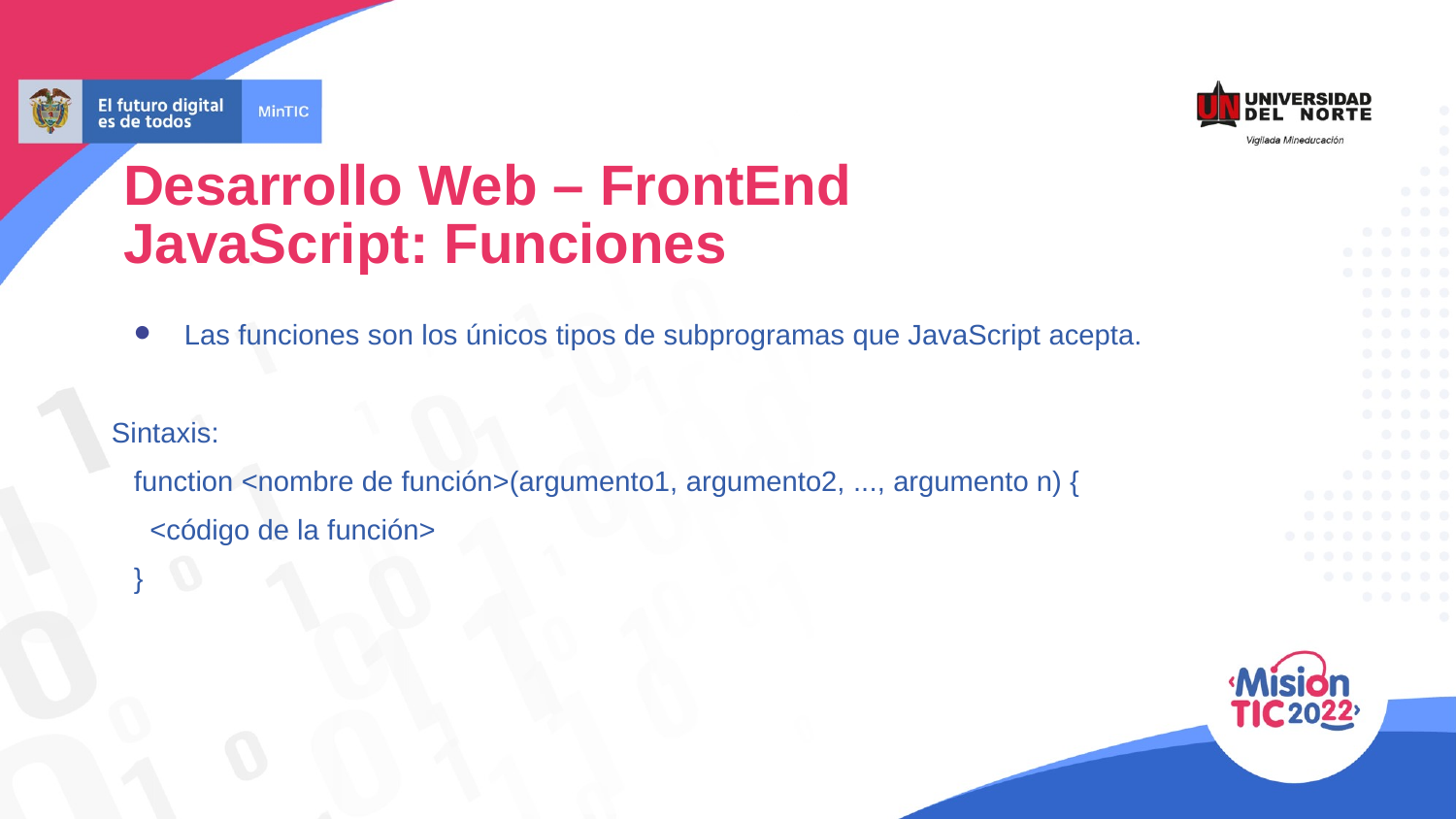

Desarrollo Web – FrontEnd
JavaScript: Funciones
Las funciones son los únicos tipos de subprogramas que JavaScript acepta.

Sintaxis:
function <nombre de función>(argumento1, argumento2, ..., argumento n) {
  <código de la función>
}